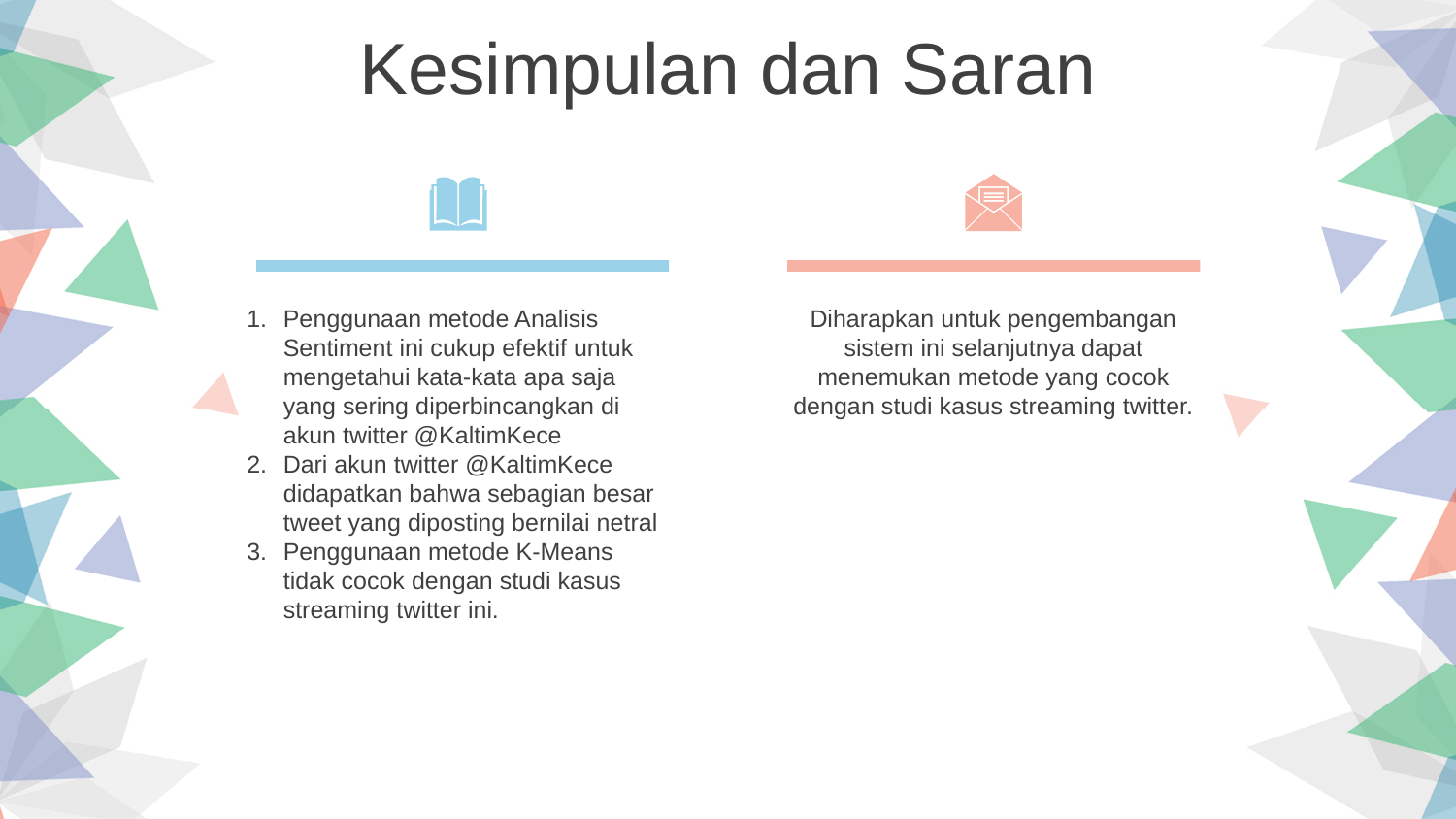

Kesimpulan dan Saran

Penggunaan metode Analisis Sentiment ini cukup efektif untuk mengetahui kata-kata apa saja yang sering diperbincangkan di akun twitter @KaltimKece
Dari akun twitter @KaltimKece didapatkan bahwa sebagian besar tweet yang diposting bernilai netral
Penggunaan metode K-Means tidak cocok dengan studi kasus  streaming twitter ini.

Diharapkan untuk pengembangan sistem ini selanjutnya dapat menemukan metode yang cocok dengan studi kasus streaming twitter.